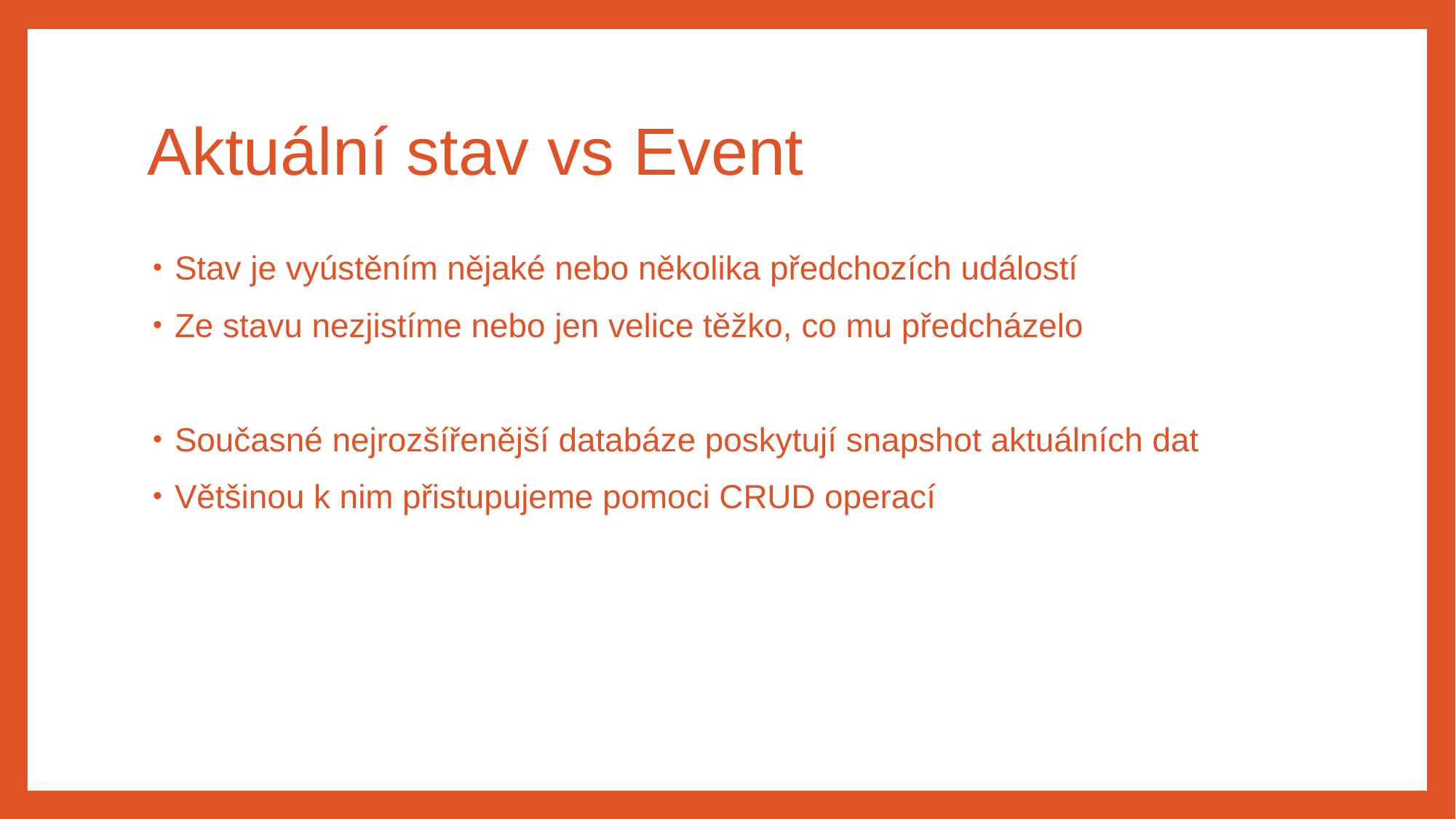

# Aktuální stav vs Event
Stav je vyústěním nějaké nebo několika předchozích událostí
Ze stavu nezjistíme nebo jen velice těžko, co mu předcházelo

Současné nejrozšířenější databáze poskytují snapshot aktuálních dat
Většinou k nim přistupujeme pomoci CRUD operací